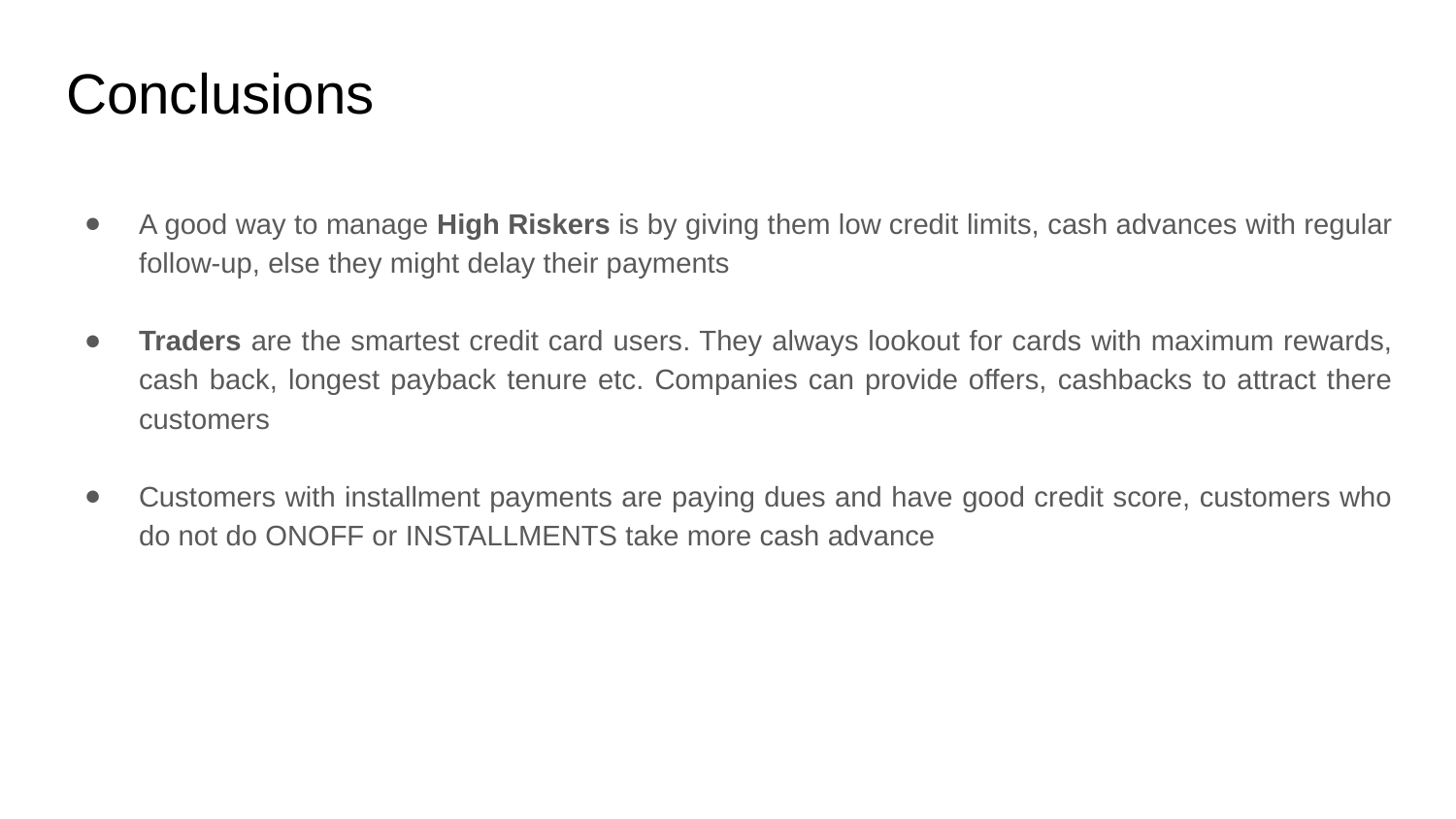

# Conclusions

A good way to manage High Riskers is by giving them low credit limits, cash advances with regular follow-up, else they might delay their payments

Traders are the smartest credit card users. They always lookout for cards with maximum rewards, cash back, longest payback tenure etc. Companies can provide offers, cashbacks to attract there customers

Customers with installment payments are paying dues and have good credit score, customers who do not do ONOFF or INSTALLMENTS take more cash advance